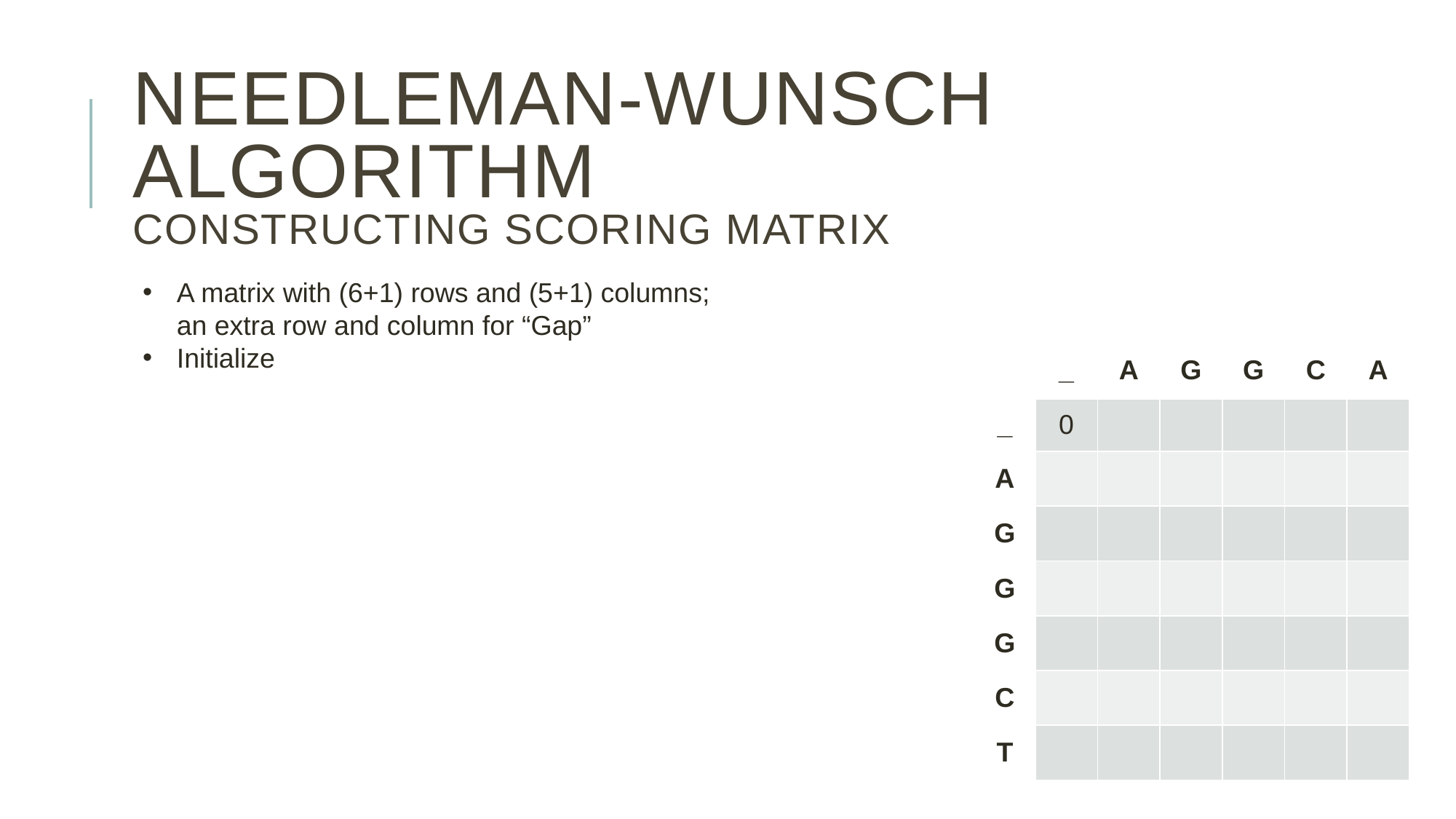

# Needleman-Wunsch Algorithm Constructing Scoring matrix
A matrix with (6+1) rows and (5+1) columns; an extra row and column for “Gap”
Initialize

|  | \_ | A | G | G | C | A |
| --- | --- | --- | --- | --- | --- | --- |
| \_ | 0 |  |  |  |  |  |
| A |  |  |  |  |  |  |
| G |  |  |  |  |  |  |
| G |  |  |  |  |  |  |
| G |  |  |  |  |  |  |
| C |  |  |  |  |  |  |
| T |  |  |  |  |  |  |